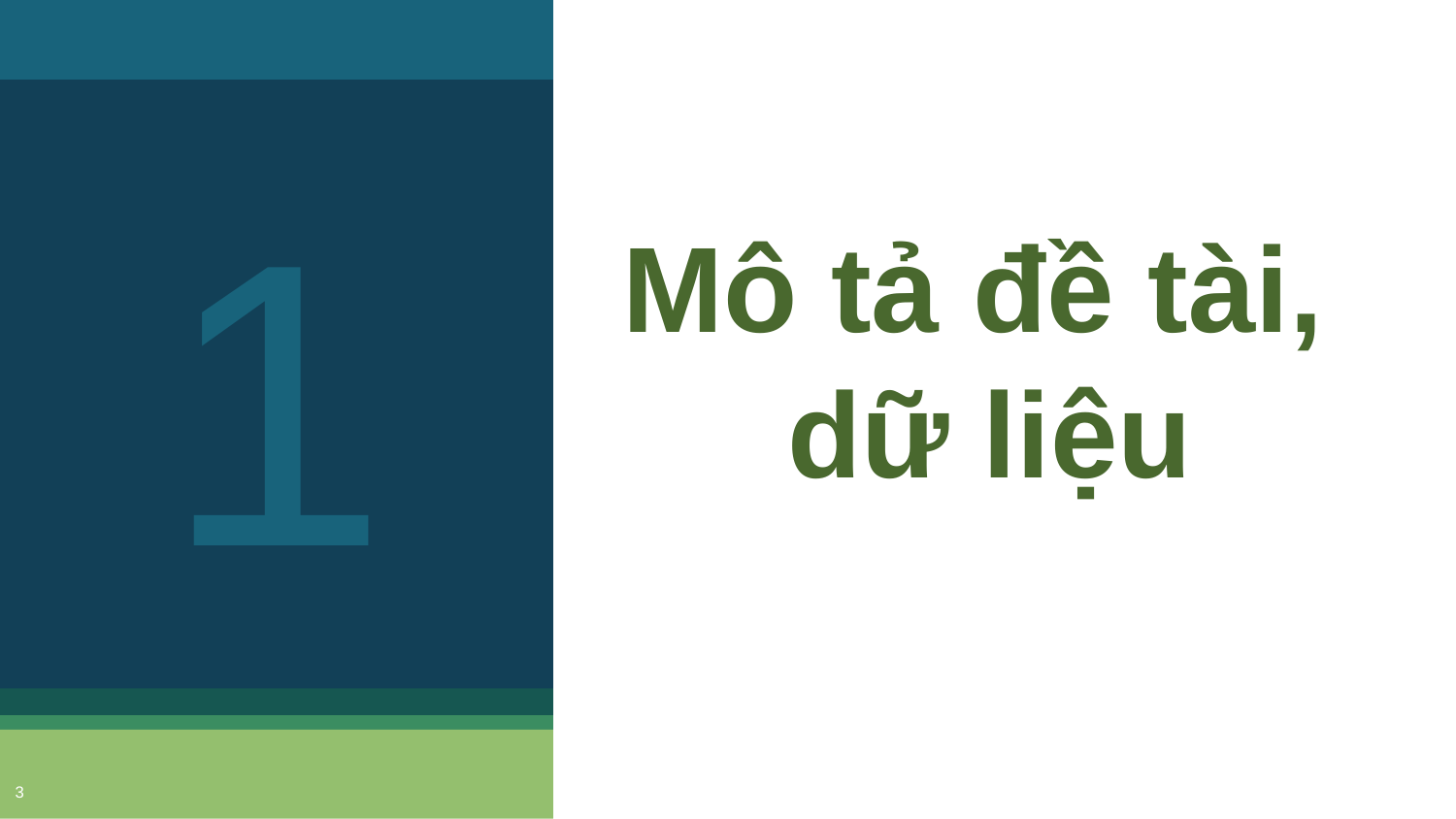

1
# Mô tả đề tài,  dữ liệu
3